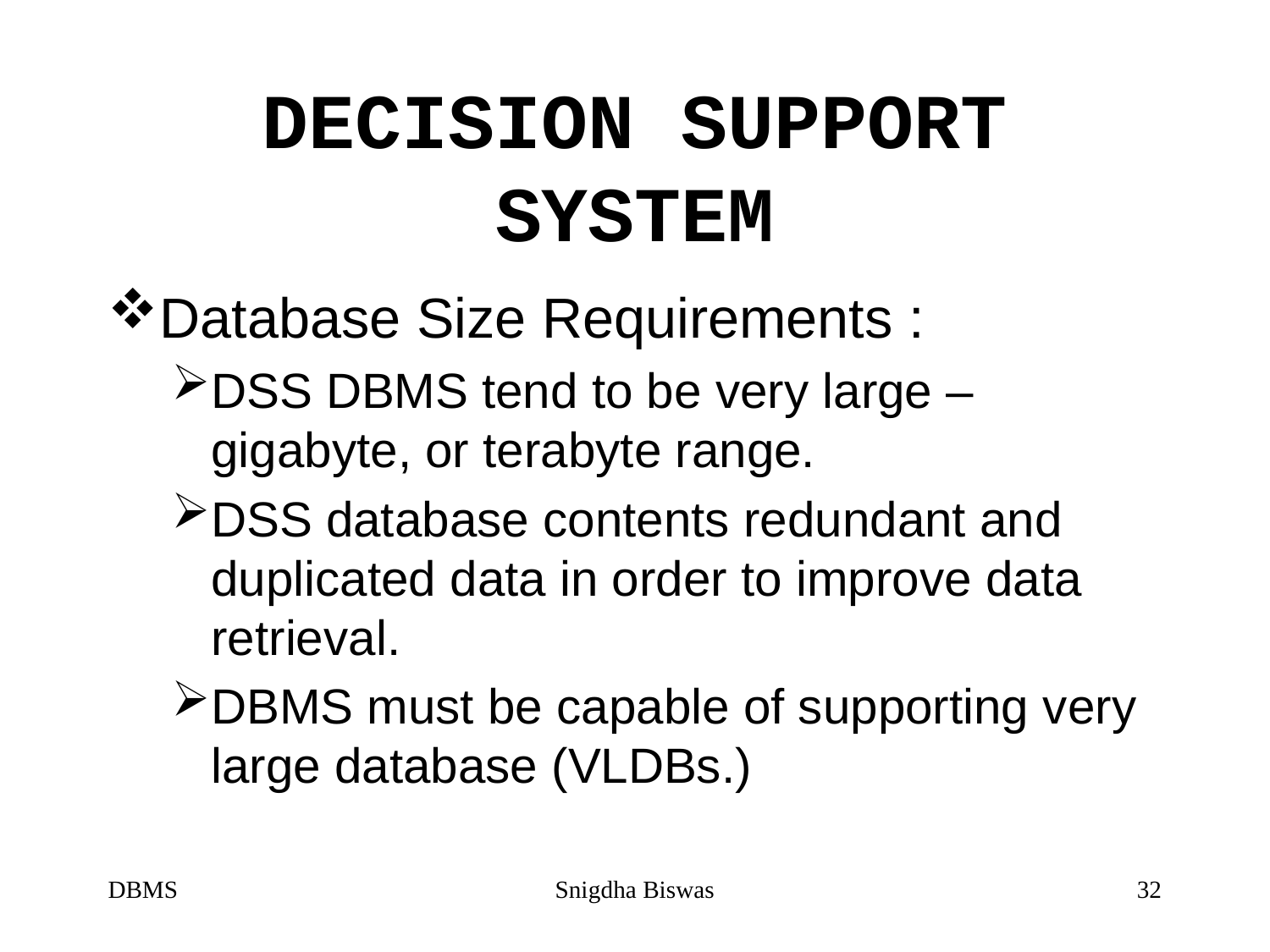

# DECISION SUPPORT SYSTEM
Database Size Requirements :
DSS DBMS tend to be very large – gigabyte, or terabyte range.
DSS database contents redundant and duplicated data in order to improve data retrieval.
DBMS must be capable of supporting very large database (VLDBs.)
DBMS
Snigdha Biswas
32